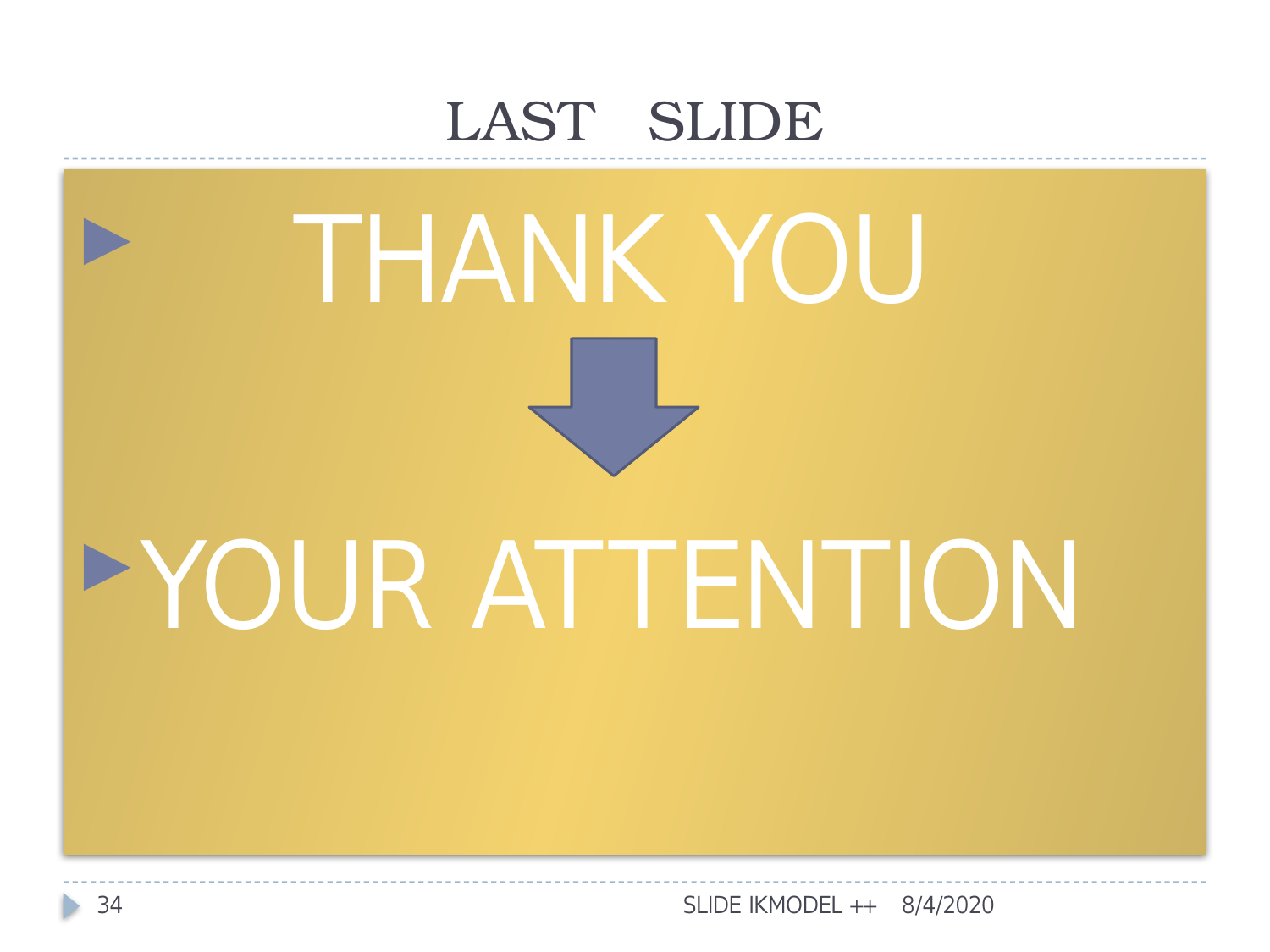

# LAST   SLIDE
    THANK YOU

YOUR ATTENTION

34
SLIDE IKMODEL ++
8/4/2020